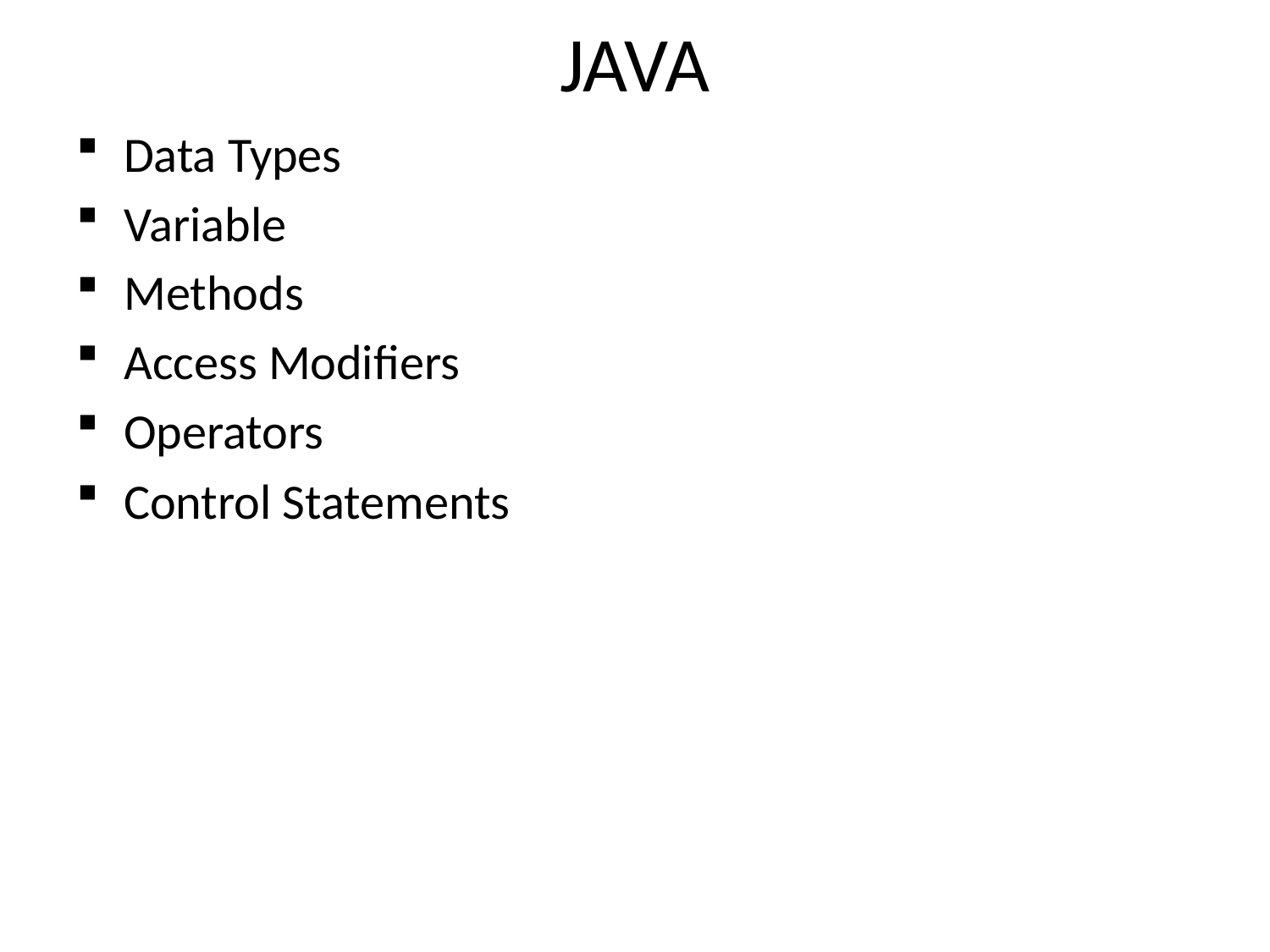

# JAVA
Data Types
Variable
Methods
Access Modifiers
Operators
Control Statements